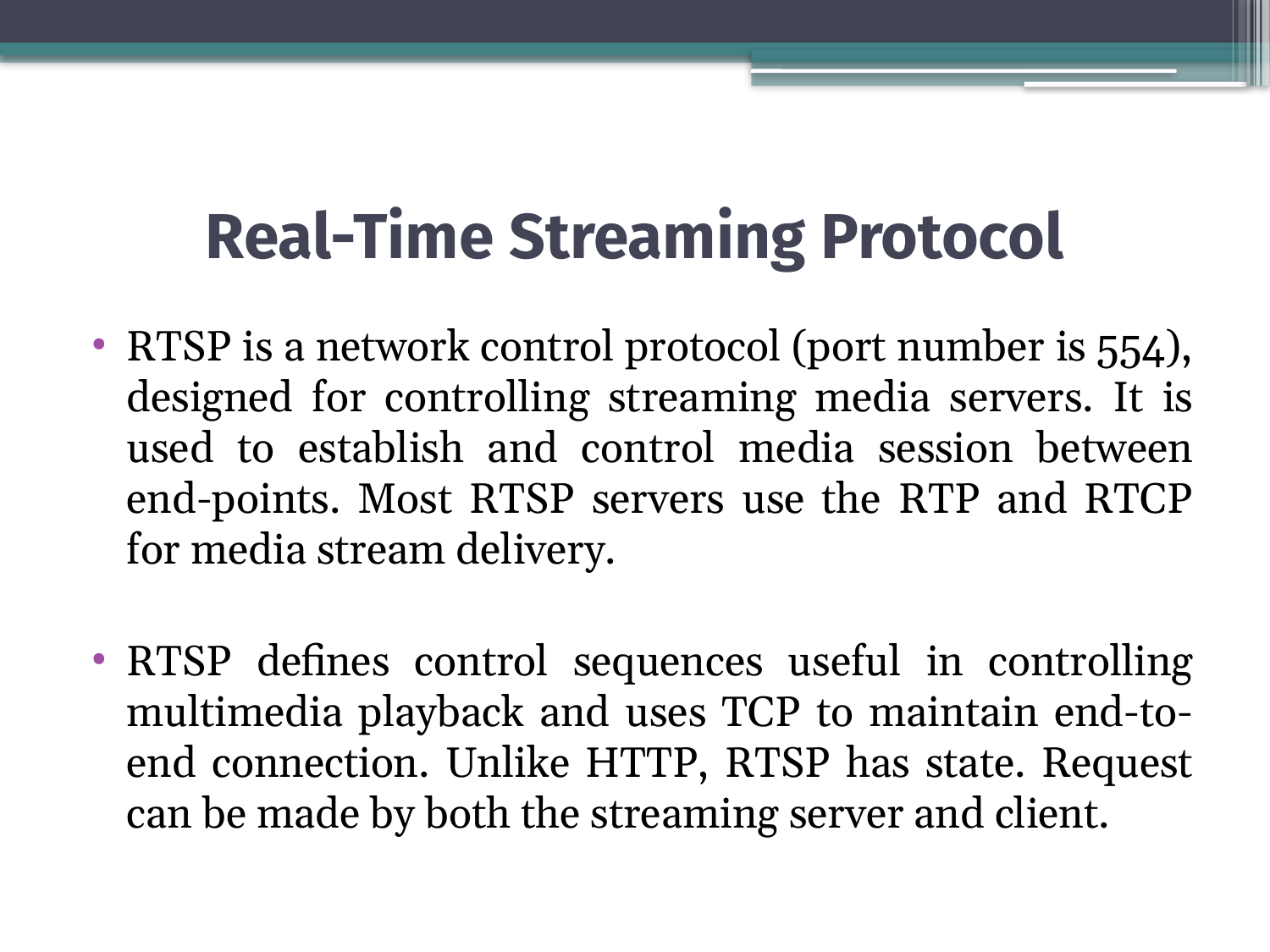

# Real-Time Streaming Protocol
RTSP is a network control protocol (port number is 554), designed for controlling streaming media servers. It is used to establish and control media session between end-points. Most RTSP servers use the RTP and RTCP for media stream delivery.

RTSP defines control sequences useful in controlling multimedia playback and uses TCP to maintain end-to-end connection. Unlike HTTP, RTSP has state. Request can be made by both the streaming server and client.